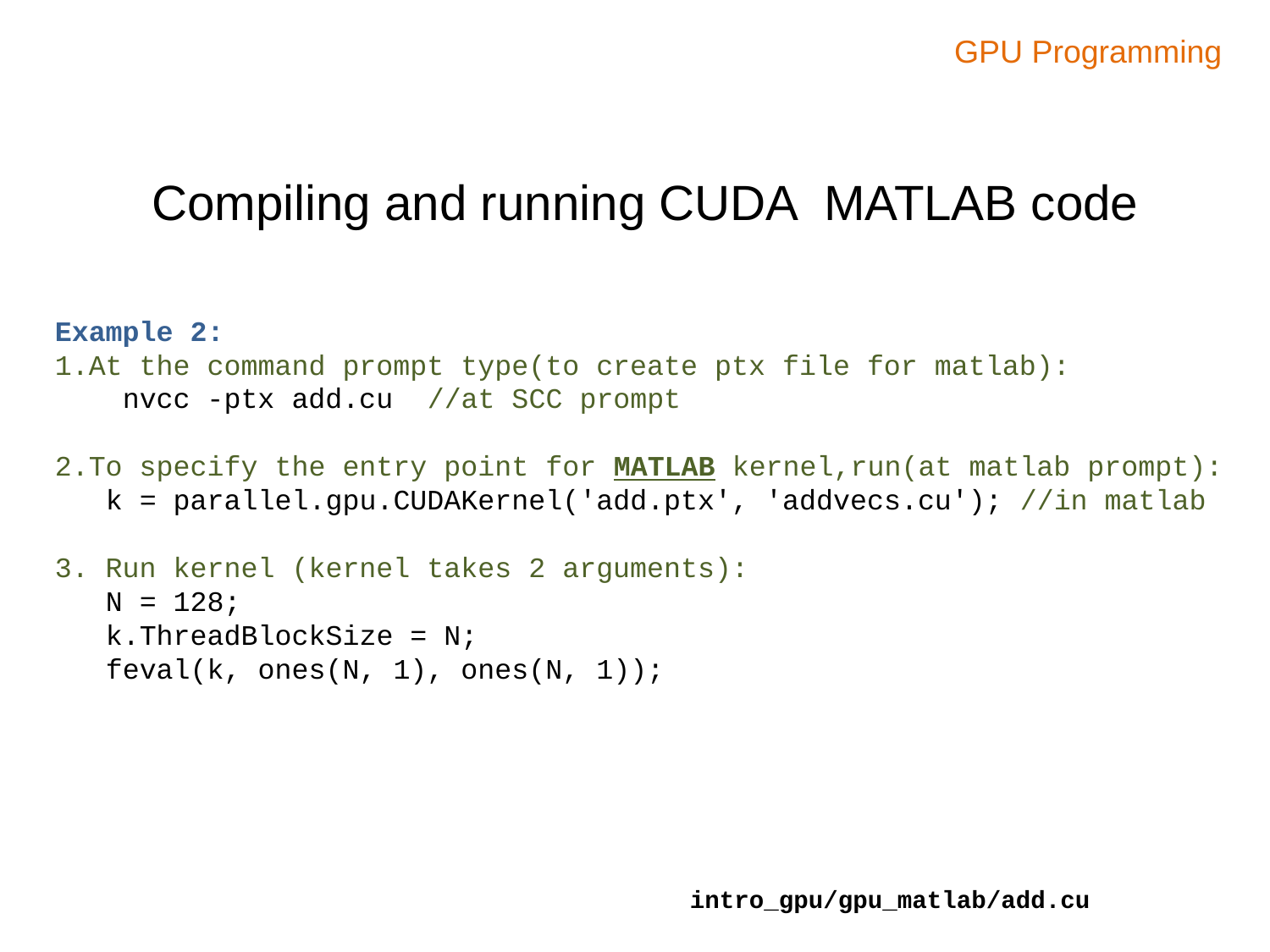

GPU Programming
Compiling and running CUDA  MATLAB code
Example 2:
1.At the command prompt type(to create ptx file for matlab):
    nvcc -ptx add.cu  //at SCC prompt

2.To specify the entry point for MATLAB kernel,run(at matlab prompt):
   k = parallel.gpu.CUDAKernel('add.ptx', 'addvecs.cu'); //in matlab

3. Run kernel (kernel takes 2 arguments):
   N = 128;
   k.ThreadBlockSize = N;
   feval(k, ones(N, 1), ones(N, 1));

intro_gpu/gpu_matlab/add.cu